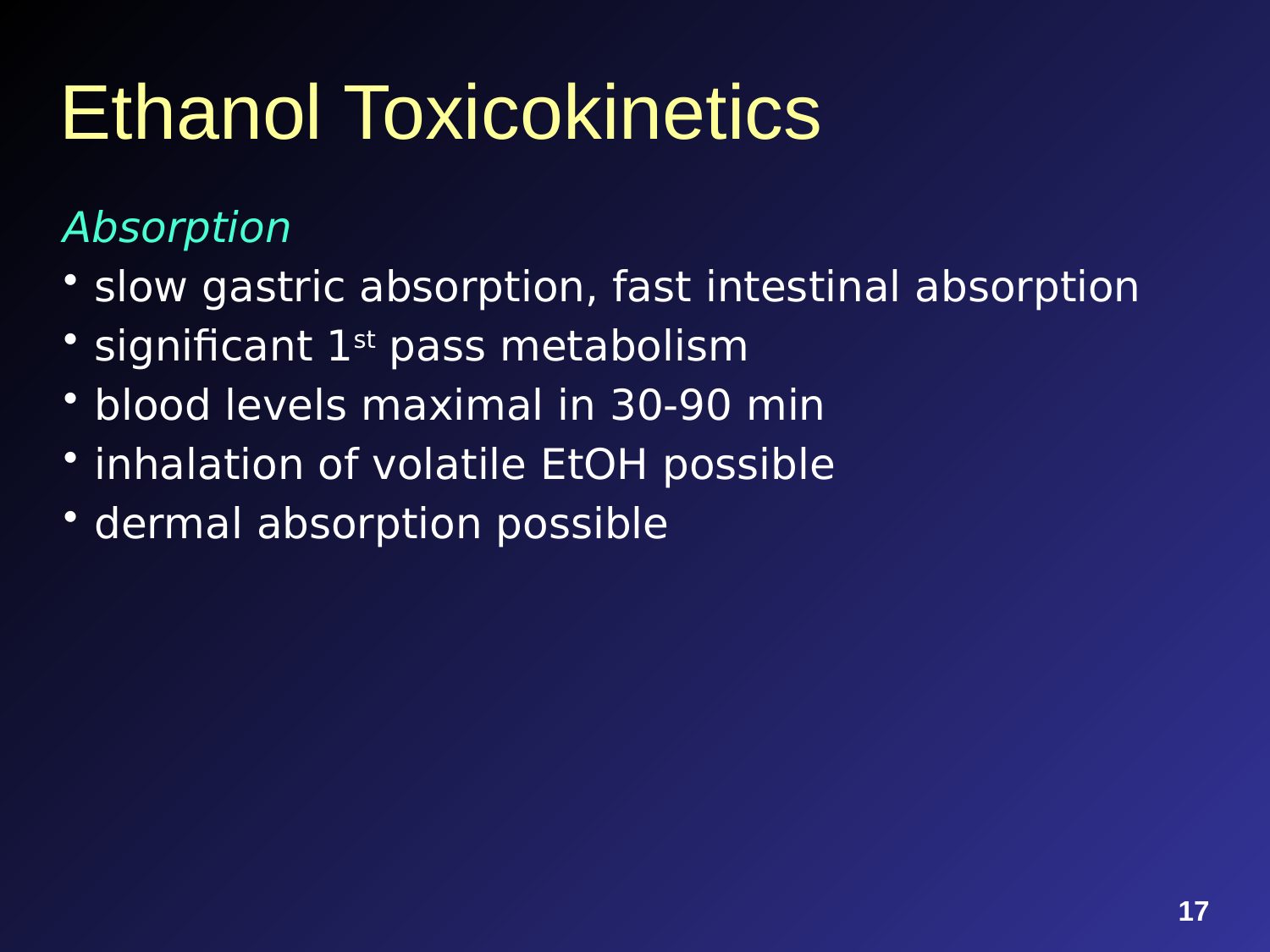

# Ethanol Toxicokinetics
Absorption
slow gastric absorption, fast intestinal absorption
significant 1st pass metabolism
blood levels maximal in 30-90 min
inhalation of volatile EtOH possible
dermal absorption possible
17